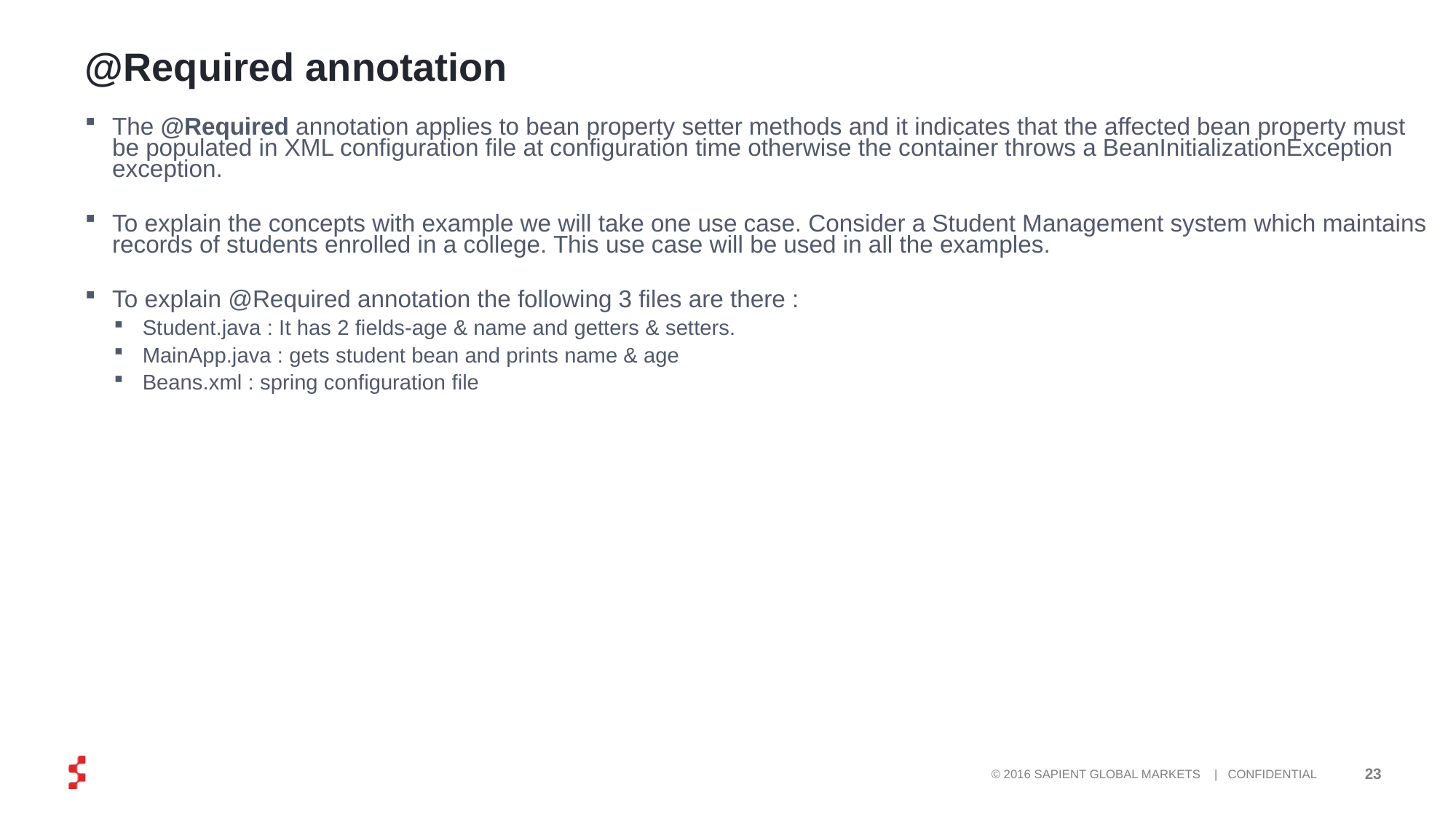

# @Required annotation
The @Required annotation applies to bean property setter methods and it indicates that the affected bean property must be populated in XML configuration file at configuration time otherwise the container throws a BeanInitializationException exception.

To explain the concepts with example we will take one use case. Consider a Student Management system which maintains records of students enrolled in a college. This use case will be used in all the examples.

To explain @Required annotation the following 3 files are there :
Student.java : It has 2 fields-age & name and getters & setters.
MainApp.java : gets student bean and prints name & age
Beans.xml : spring configuration file